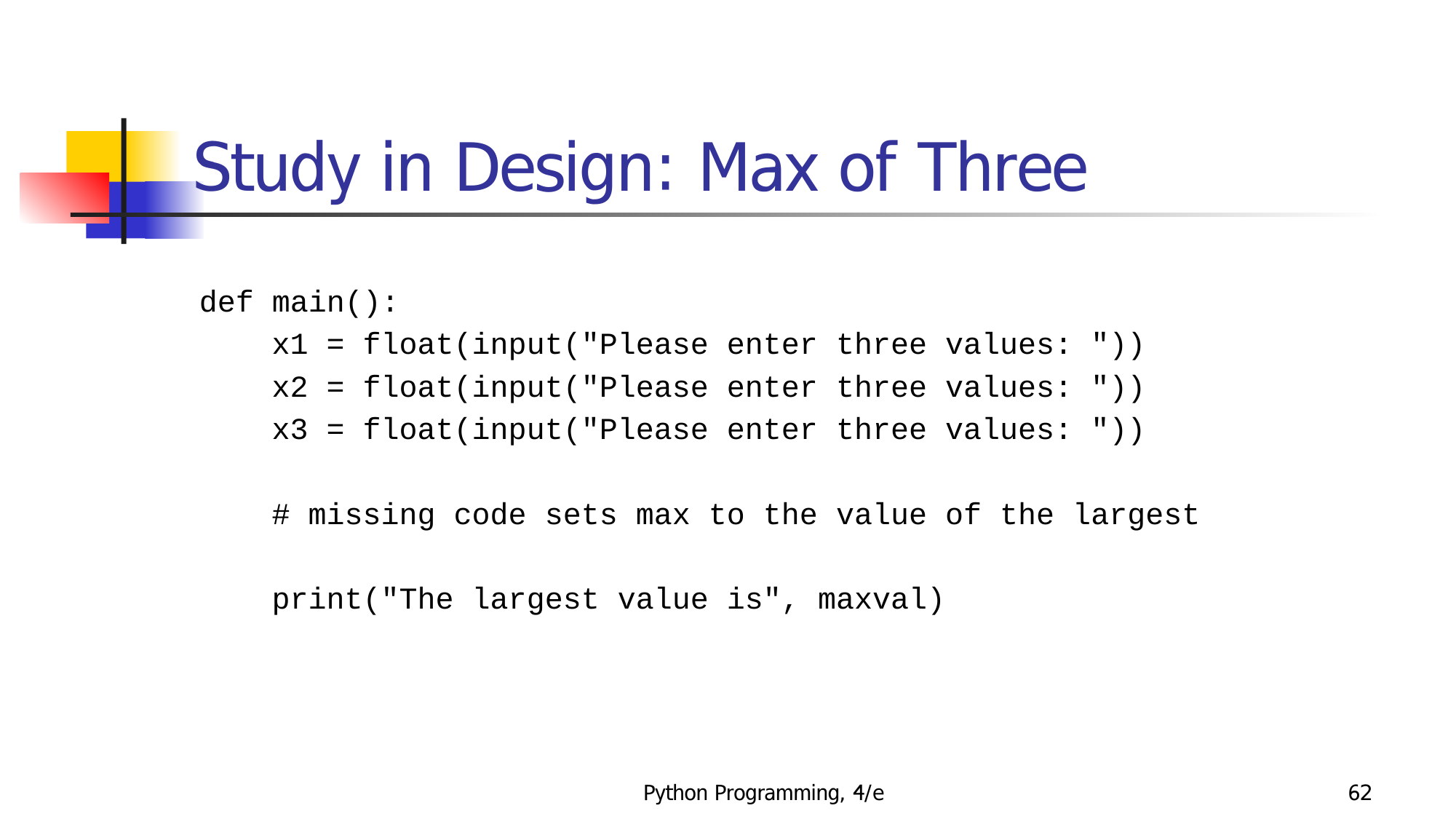

# Study in Design: Max of Three

def main():
    x1 = float(input("Please enter three values: "))
    x2 = float(input("Please enter three values: "))
    x3 = float(input("Please enter three values: "))

    # missing code sets max to the value of the largest

    print("The largest value is", maxval)
Python Programming, 4/e
62